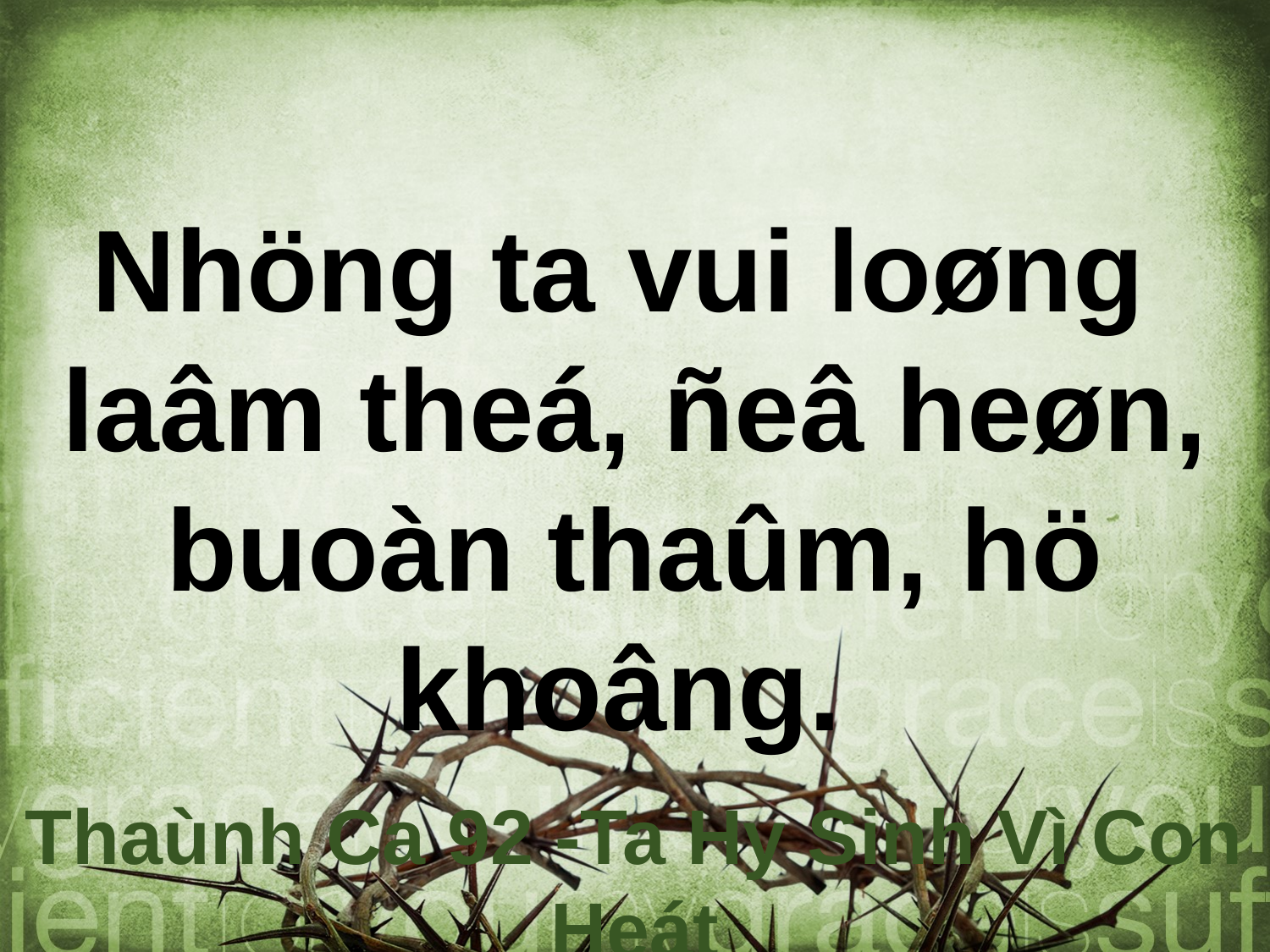

Nhöng ta vui loøng
laâm theá, ñeâ heøn, buoàn thaûm, hö khoâng.
Thaùnh Ca 92 -Ta Hy Sinh Vì Con Heát